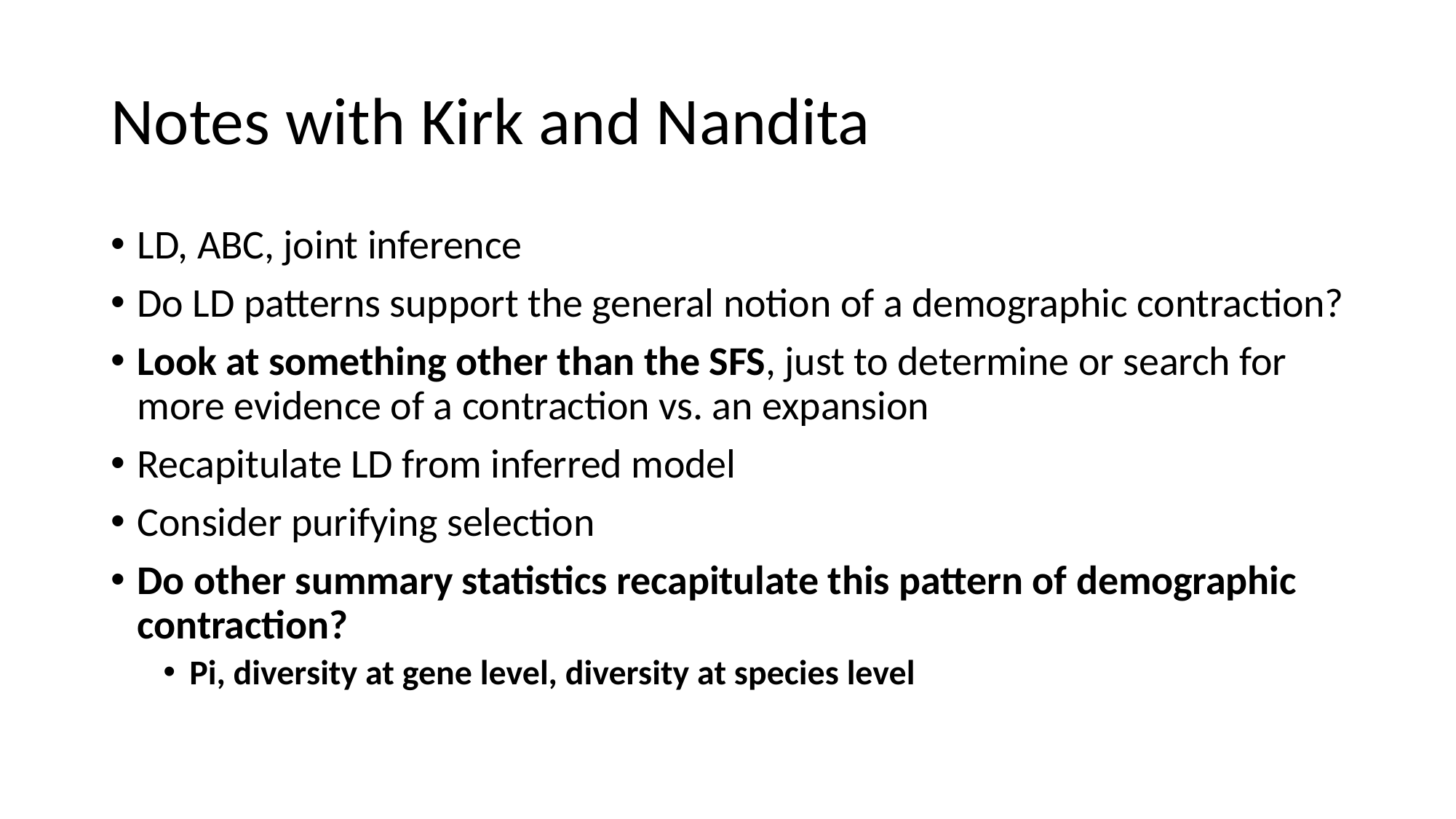

# Notes with Kirk and Nandita
LD, ABC, joint inference
Do LD patterns support the general notion of a demographic contraction?
Look at something other than the SFS, just to determine or search for more evidence of a contraction vs. an expansion
Recapitulate LD from inferred model
Consider purifying selection
Do other summary statistics recapitulate this pattern of demographic contraction?
Pi, diversity at gene level, diversity at species level